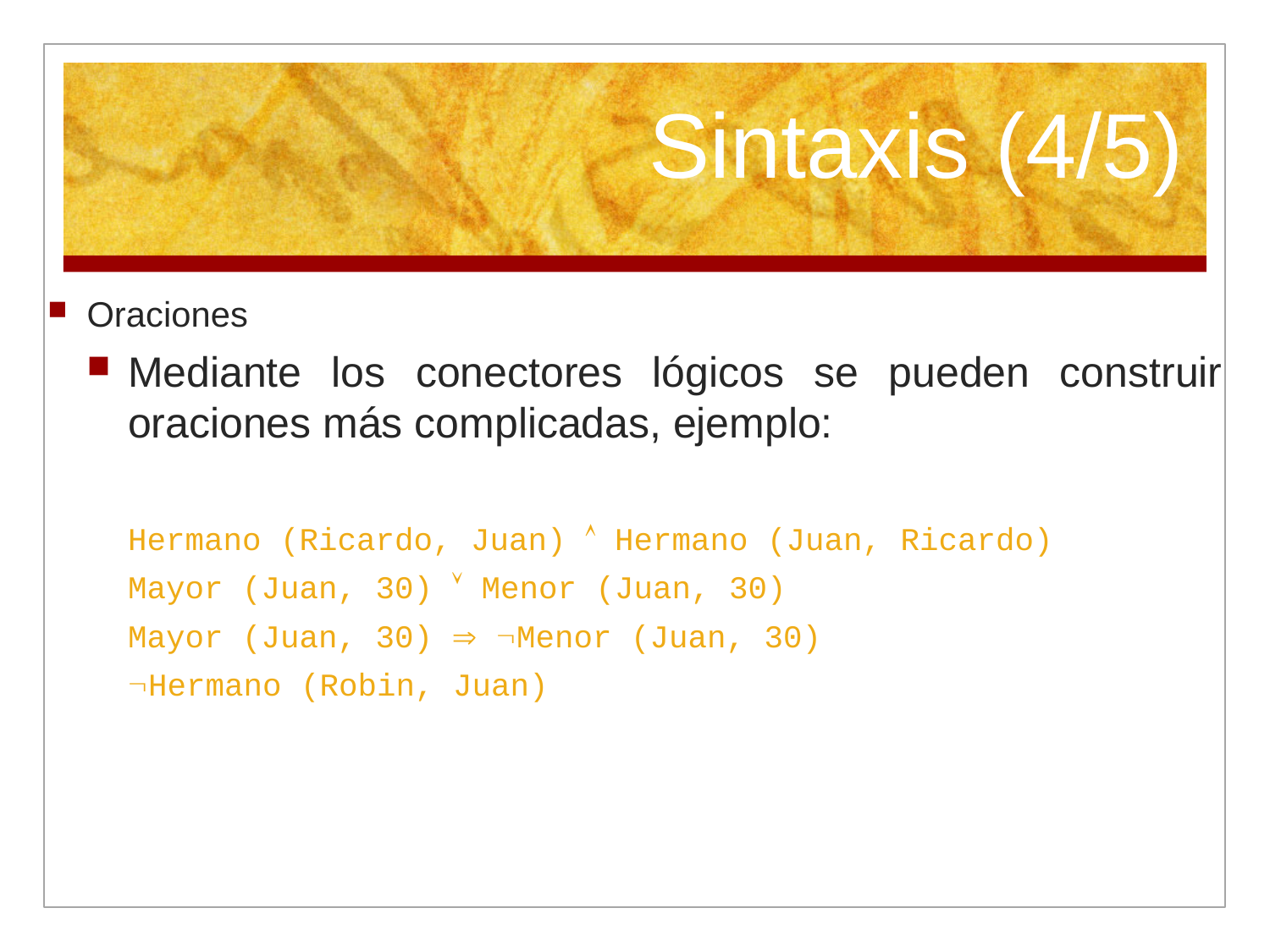

# Sintaxis (4/5)
Oraciones
Mediante los conectores lógicos se pueden construir oraciones más complicadas, ejemplo:

	Hermano (Ricardo, Juan) ∧ Hermano (Juan, Ricardo)
	Mayor (Juan, 30) ∨ Menor (Juan, 30)
	Mayor (Juan, 30) ⇒ ¬Menor (Juan, 30)
	¬Hermano (Robin, Juan)